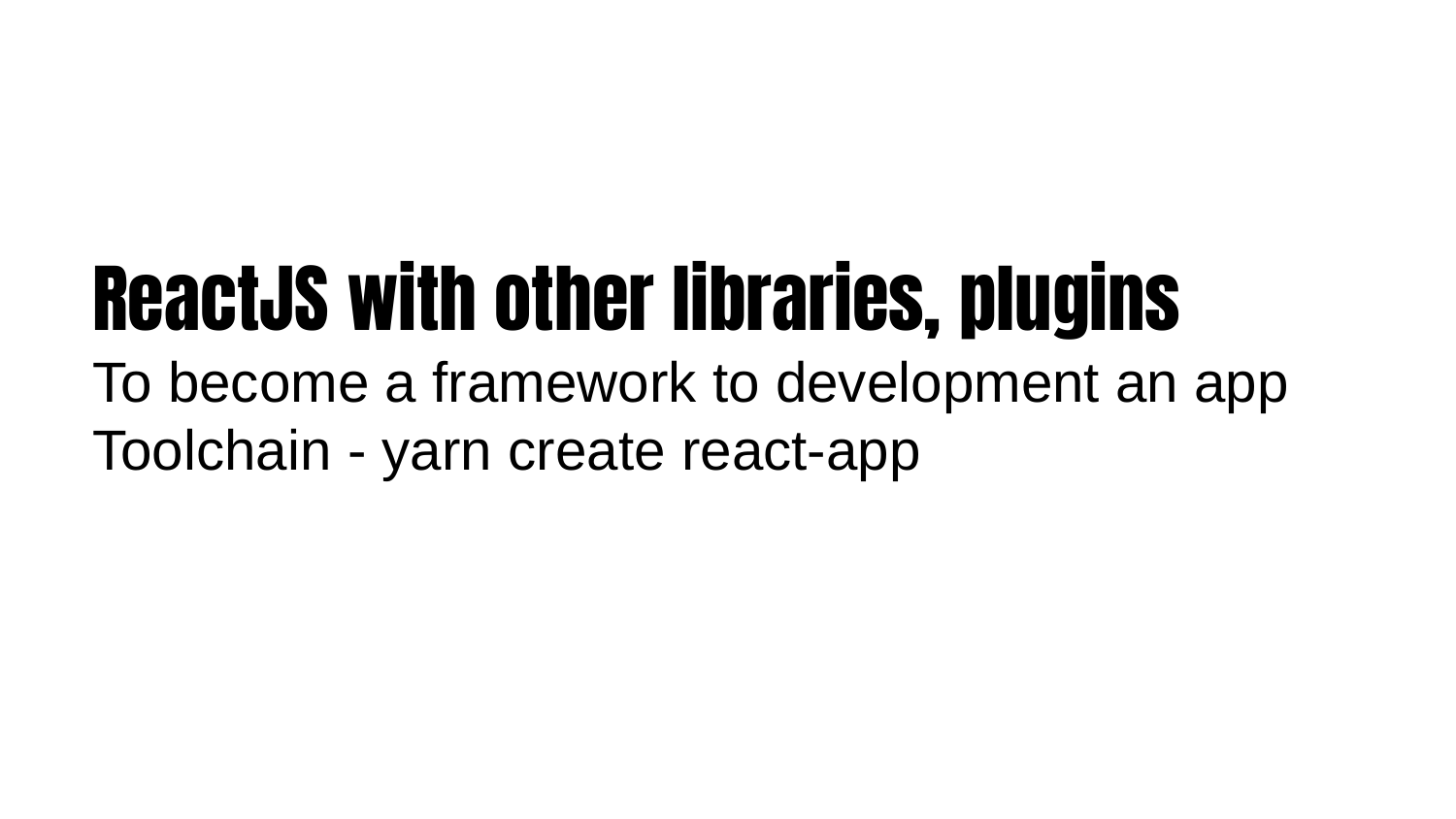

# ReactJS with other libraries, plugins To become a framework to development an app
Toolchain - yarn create react-app